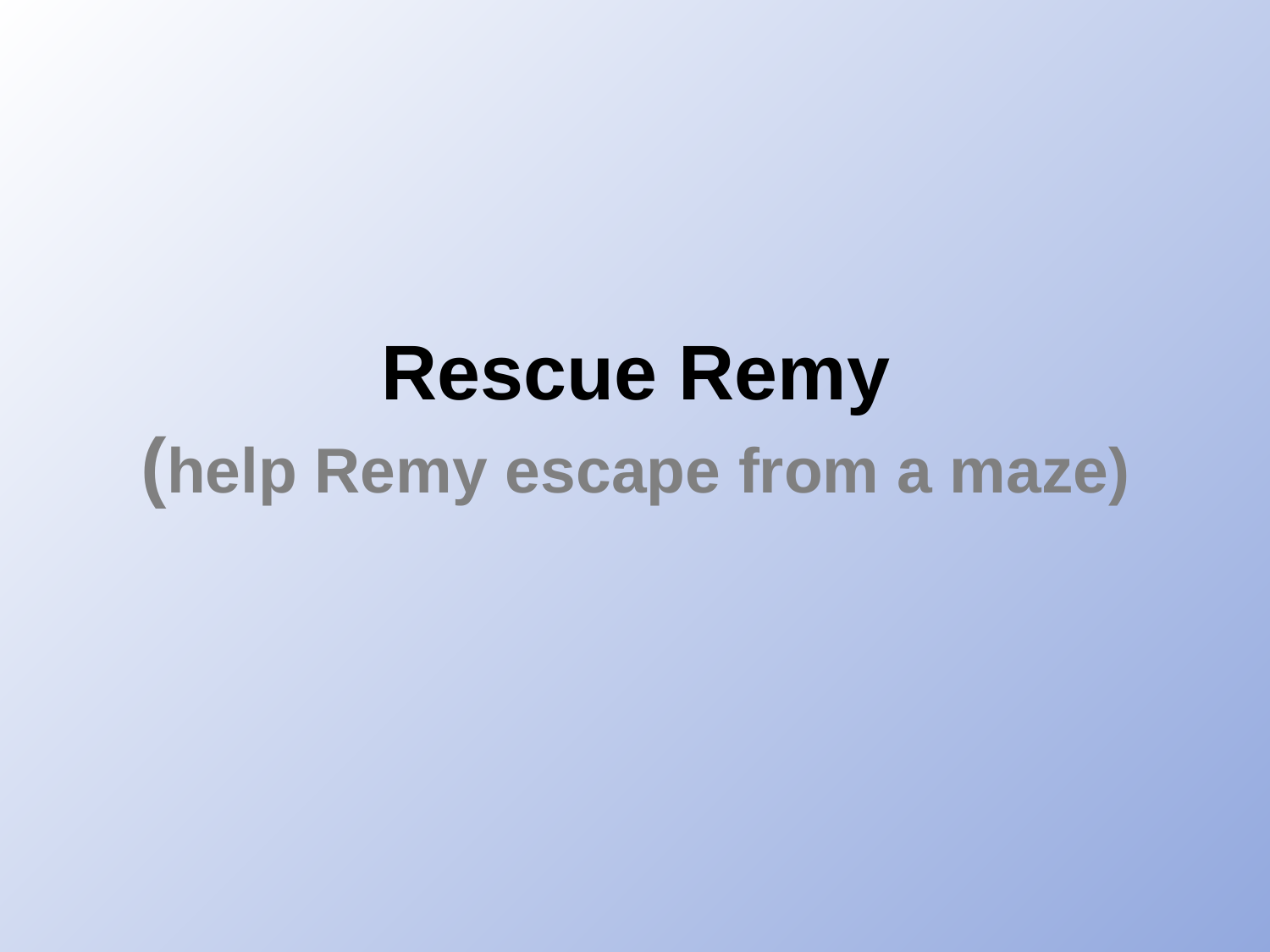

# Rescue Remy (help Remy escape from a maze)